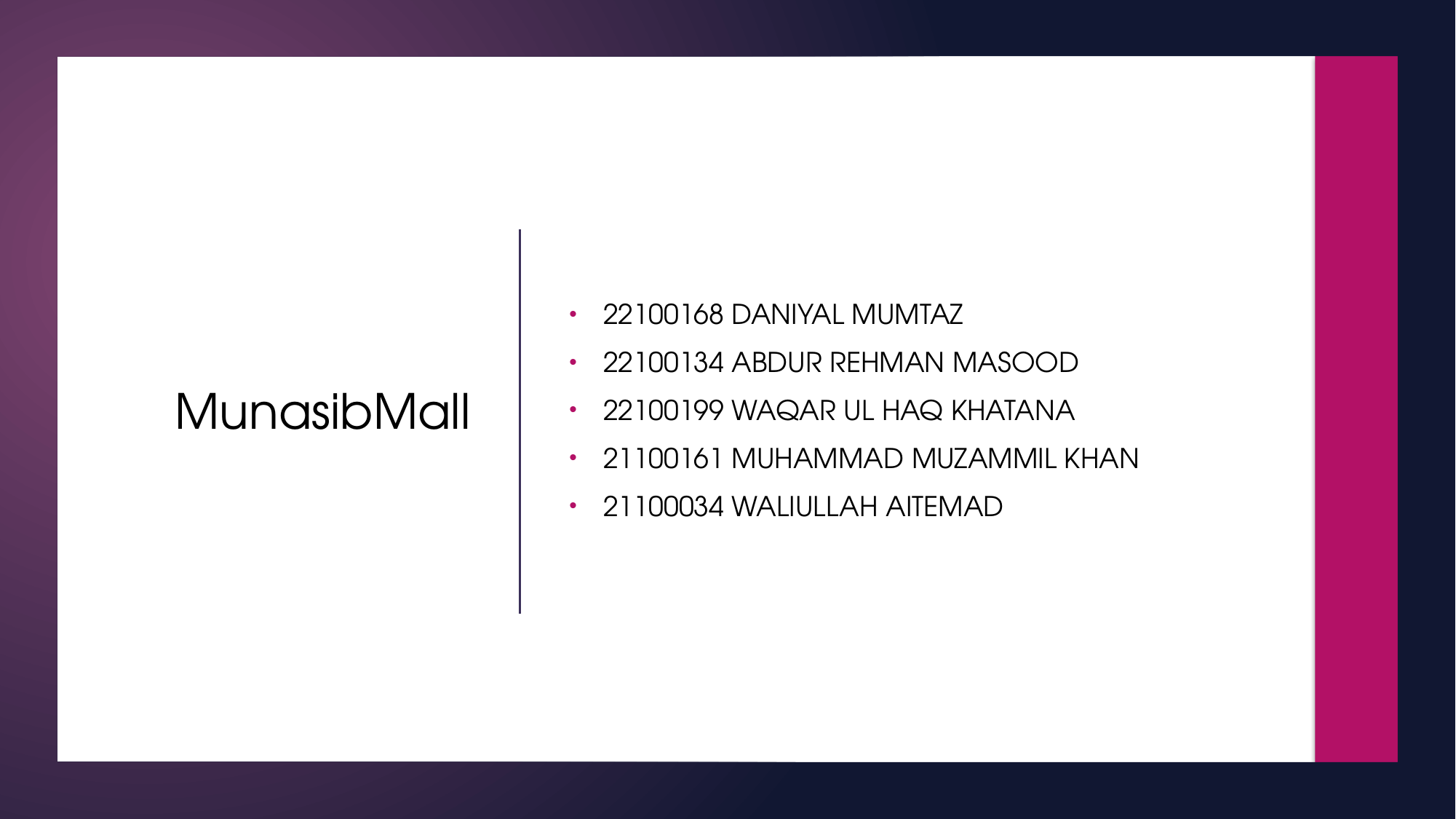

22100168 Daniyal Mumtaz
22100134 Abdur Rehman Masood
22100199 Waqar ul Haq Khatana
21100161 Muhammad Muzammil Khan
21100034 Waliullah Aitemad
# MunasibMall